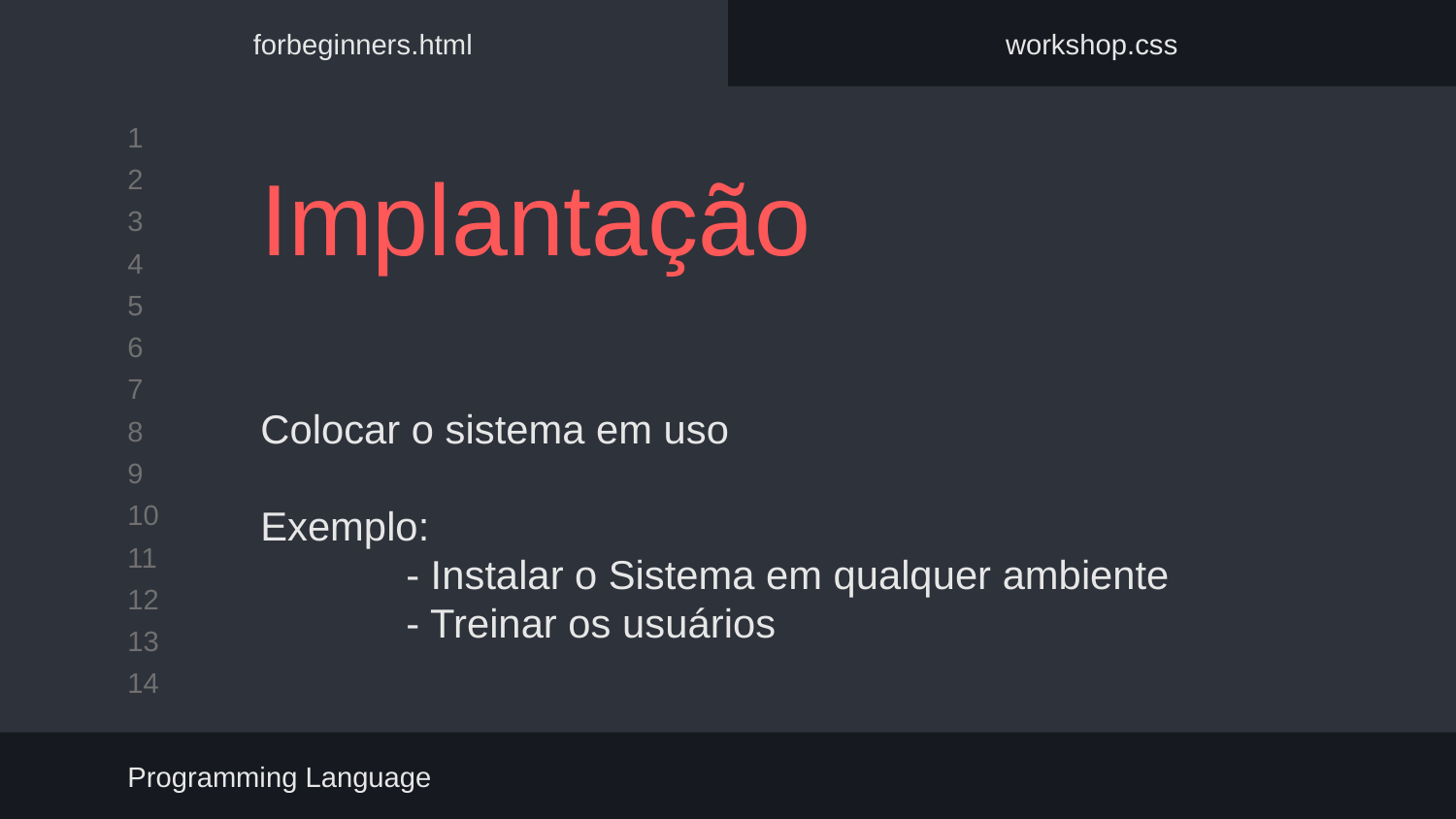

forbeginners.html
workshop.css
# Implantação
Colocar o sistema em uso
Exemplo:
	- Instalar o Sistema em qualquer ambiente
	- Treinar os usuários
Programming Language